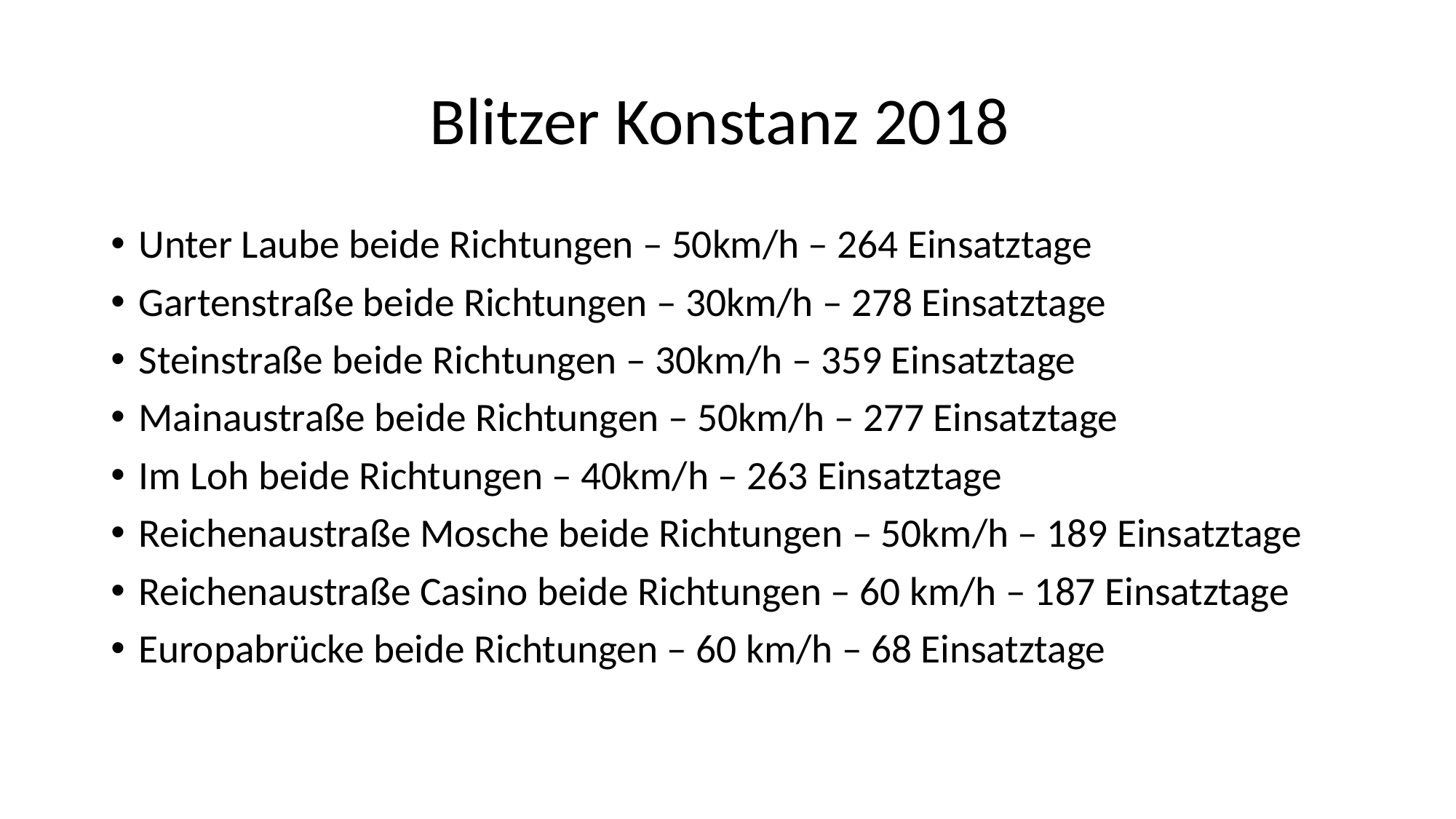

# Blitzer Konstanz 2018
Unter Laube beide Richtungen – 50km/h – 264 Einsatztage
Gartenstraße beide Richtungen – 30km/h – 278 Einsatztage
Steinstraße beide Richtungen – 30km/h – 359 Einsatztage
Mainaustraße beide Richtungen – 50km/h – 277 Einsatztage
Im Loh beide Richtungen – 40km/h – 263 Einsatztage
Reichenaustraße Mosche beide Richtungen – 50km/h – 189 Einsatztage
Reichenaustraße Casino beide Richtungen – 60 km/h – 187 Einsatztage
Europabrücke beide Richtungen – 60 km/h – 68 Einsatztage